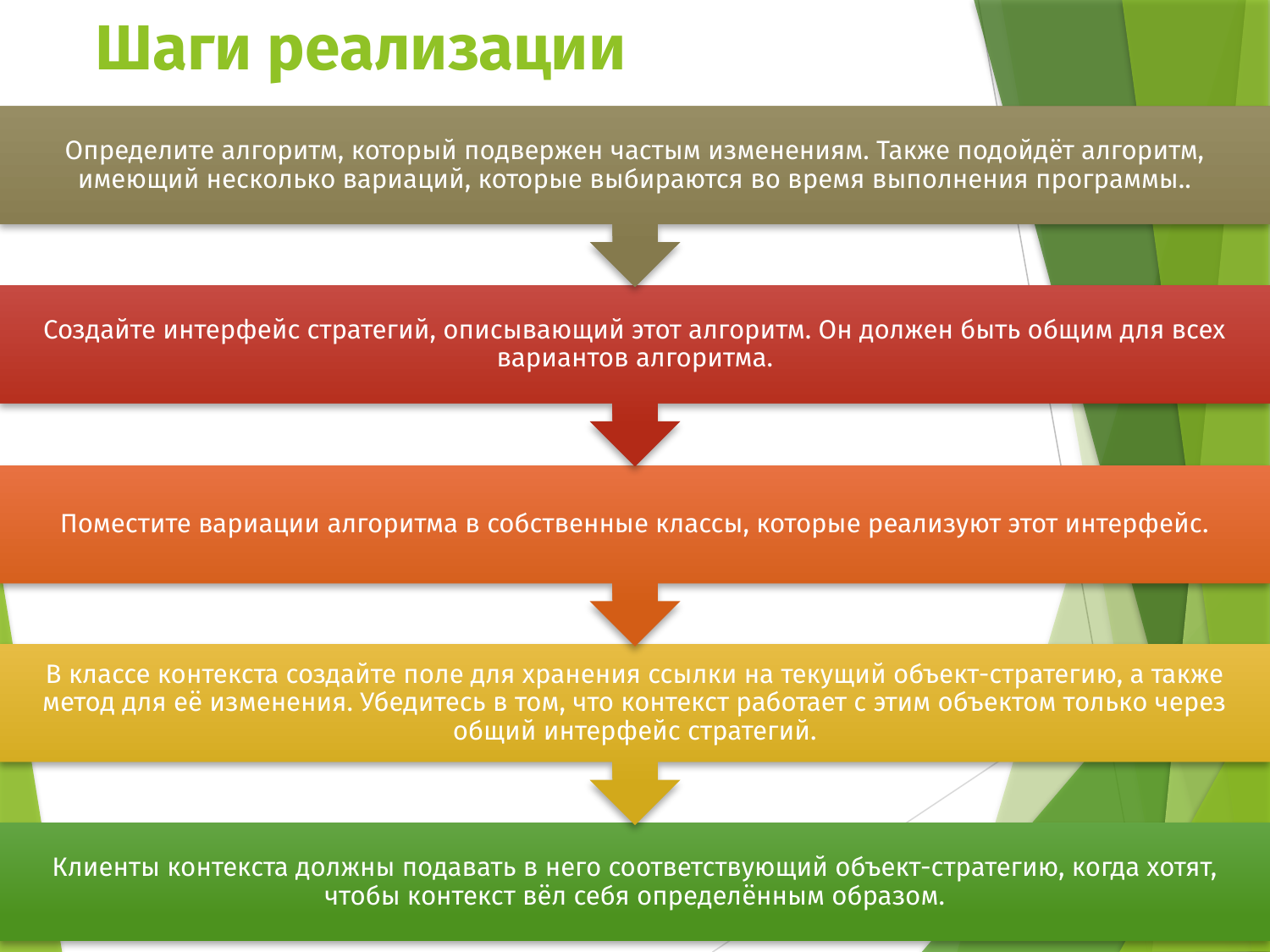

# Шаги реализации
Клиенты контекста должны подавать в него соответствующий объект-стратегию, когда хотят, чтобы контекст вёл себя определённым образом.
В классе контекста создайте поле для хранения ссылки на текущий объект-стратегию, а также метод для её изменения. Убедитесь в том, что контекст работает с этим объектом только через общий интерфейс стратегий.
Поместите вариации алгоритма в собственные классы, которые реализуют этот интерфейс.
Создайте интерфейс стратегий, описывающий этот алгоритм. Он должен быть общим для всех вариантов алгоритма.
Определите алгоритм, который подвержен частым изменениям. Также подойдёт алгоритм, имеющий несколько вариаций, которые выбираются во время выполнения программы..
7